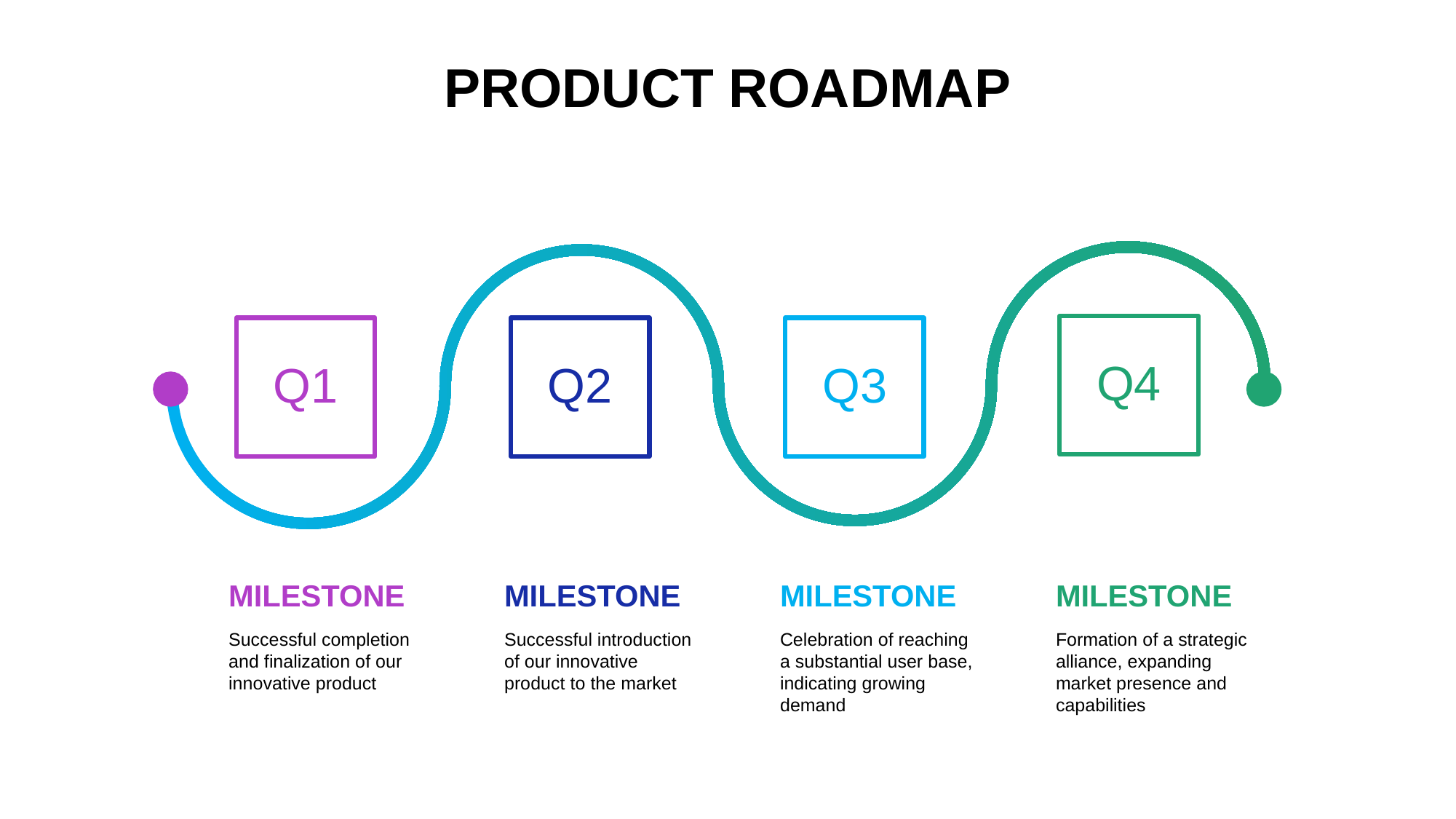

# Product Roadmap
Q4
Q1
Q2
Q3
MILESTONE
MILESTONE
MILESTONE
MILESTONE
Successful completion and finalization of our innovative product
Successful introduction of our innovative product to the market

Celebration of reaching a substantial user base, indicating growing demand
Formation of a strategic alliance, expanding market presence and capabilities